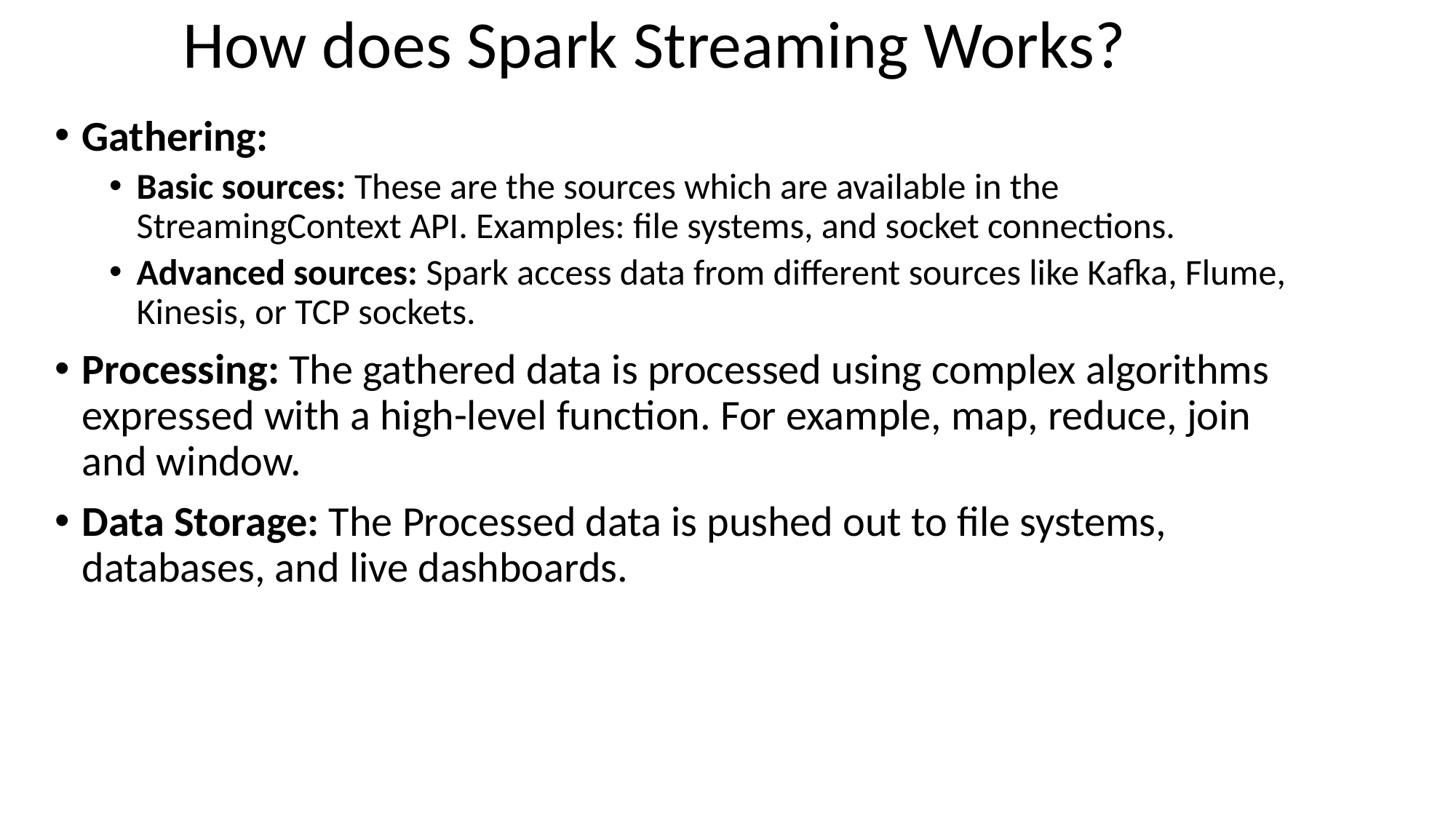

# How does Spark Streaming Works?
Gathering:
Basic sources: These are the sources which are available in the StreamingContext API. Examples: file systems, and socket connections.
Advanced sources: Spark access data from different sources like Kafka, Flume, Kinesis, or TCP sockets.
Processing: The gathered data is processed using complex algorithms expressed with a high-level function. For example, map, reduce, join and window.
Data Storage: The Processed data is pushed out to file systems, databases, and live dashboards.